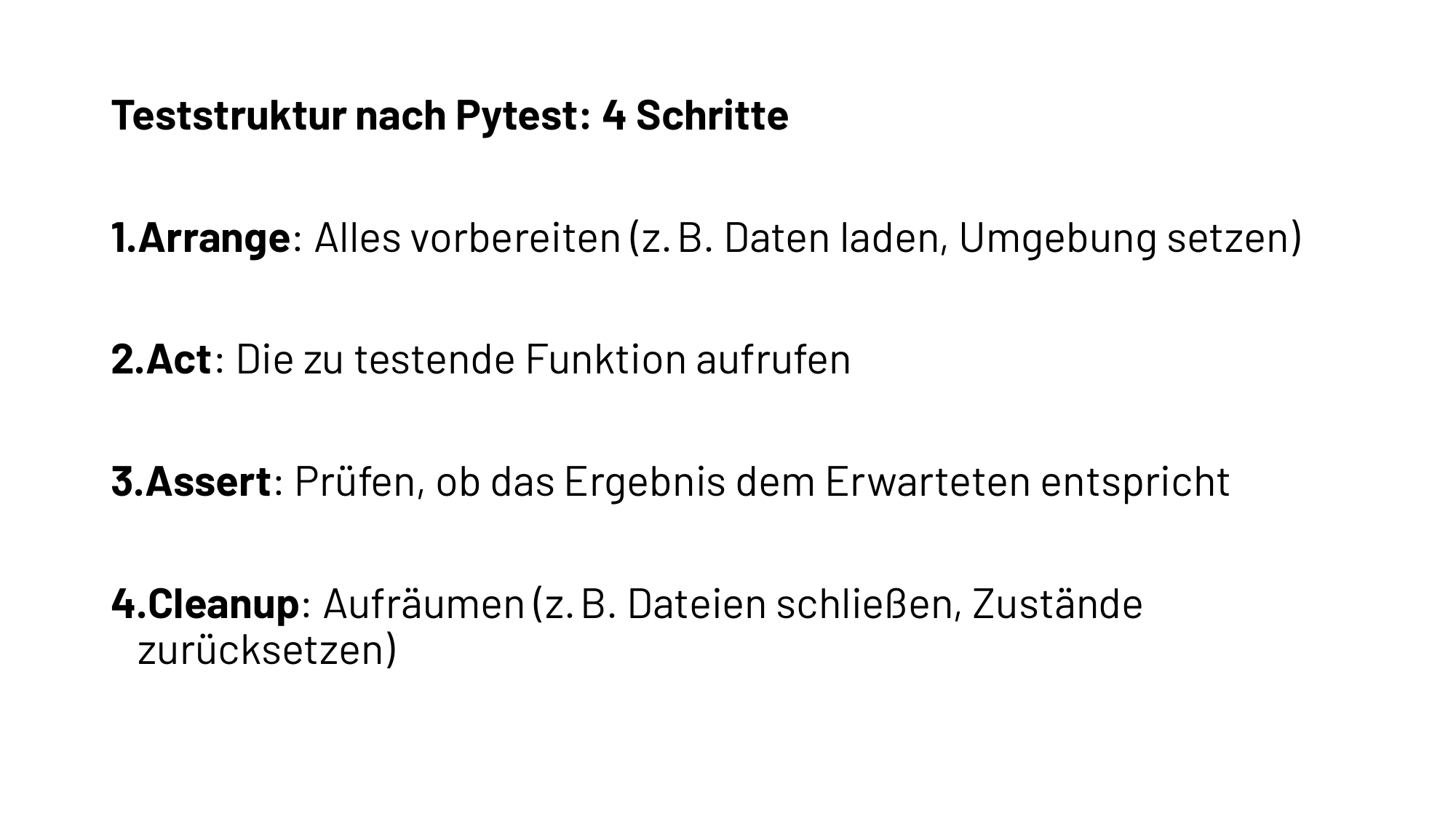

Teststruktur nach Pytest: 4 Schritte

Arrange: Alles vorbereiten (z. B. Daten laden, Umgebung setzen)

Act: Die zu testende Funktion aufrufen

Assert: Prüfen, ob das Ergebnis dem Erwarteten entspricht

Cleanup: Aufräumen (z. B. Dateien schließen, Zustände zurücksetzen)